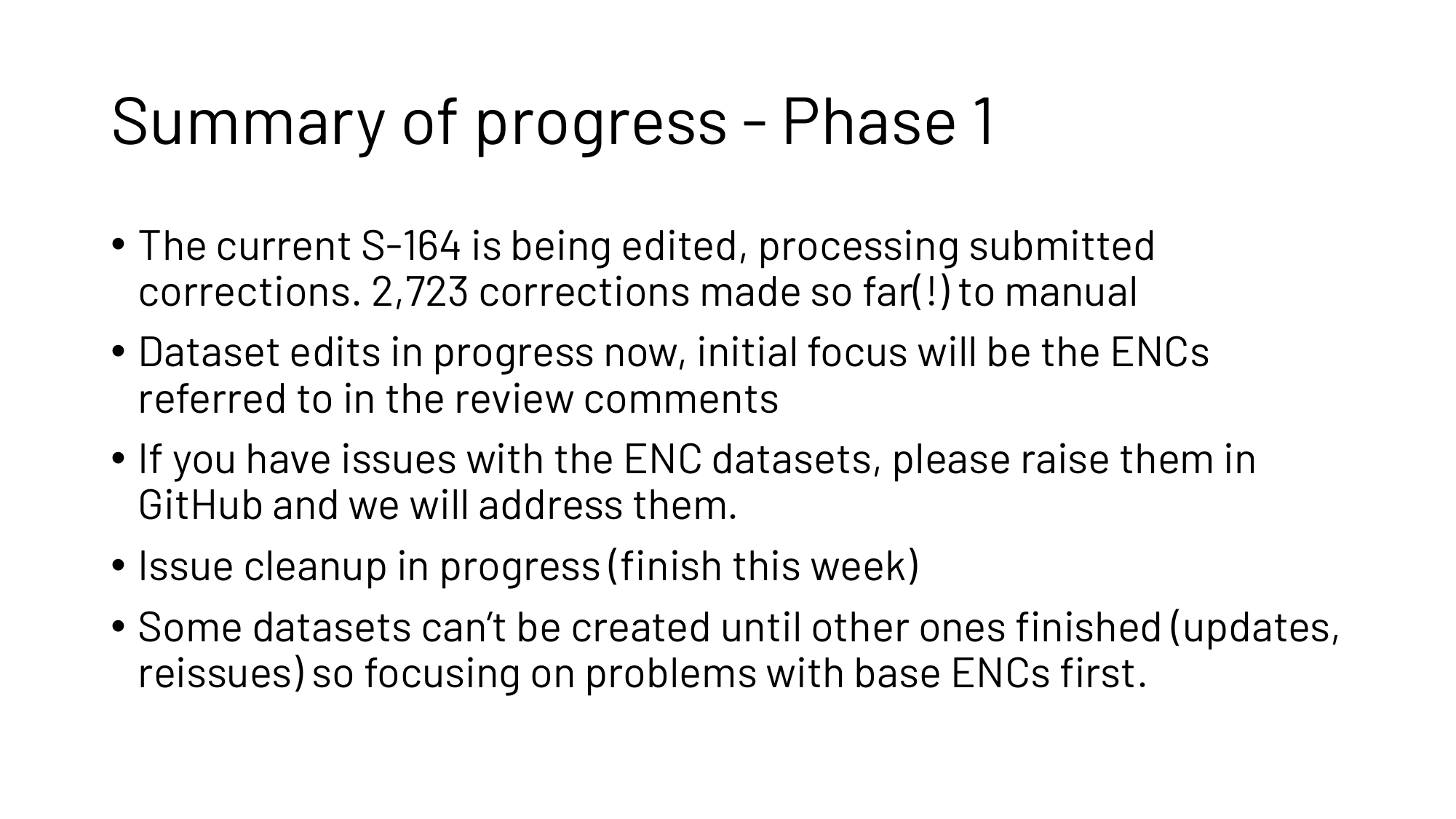

# Summary of progress - Phase 1
The current S-164 is being edited, processing submitted corrections. 2,723 corrections made so far(!) to manual
Dataset edits in progress now, initial focus will be the ENCs referred to in the review comments
If you have issues with the ENC datasets, please raise them in GitHub and we will address them.
Issue cleanup in progress (finish this week)
Some datasets can’t be created until other ones finished (updates, reissues) so focusing on problems with base ENCs first.